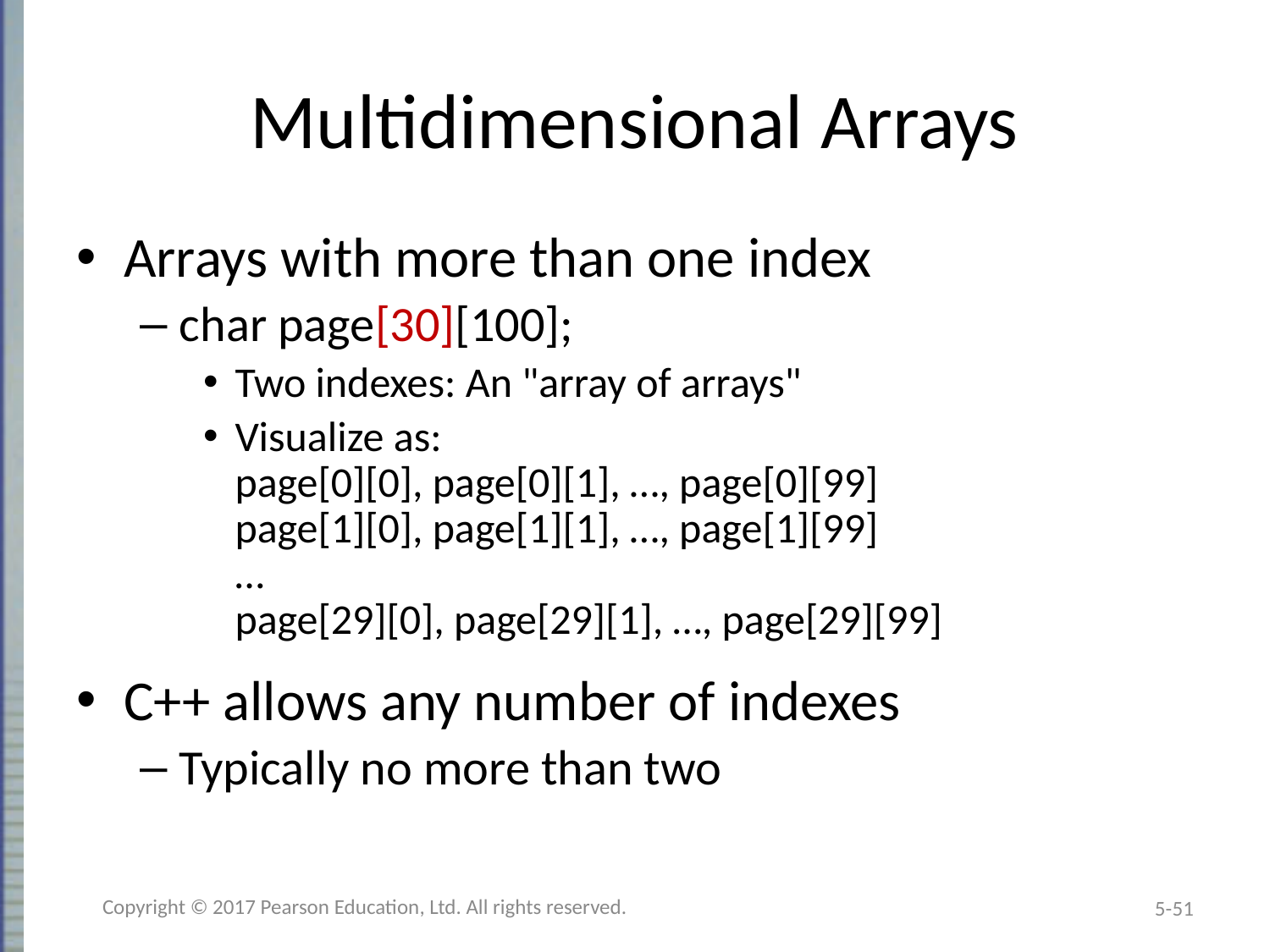

# Multidimensional Arrays
Arrays with more than one index
char page[30][100];
Two indexes: An "array of arrays"
Visualize as:
page[0][0], page[0][1], …, page[0][99]
page[1][0], page[1][1], …, page[1][99]
…
page[29][0], page[29][1], …, page[29][99]
C++ allows any number of indexes
Typically no more than two
Copyright © 2017 Pearson Education, Ltd. All rights reserved.
5-51